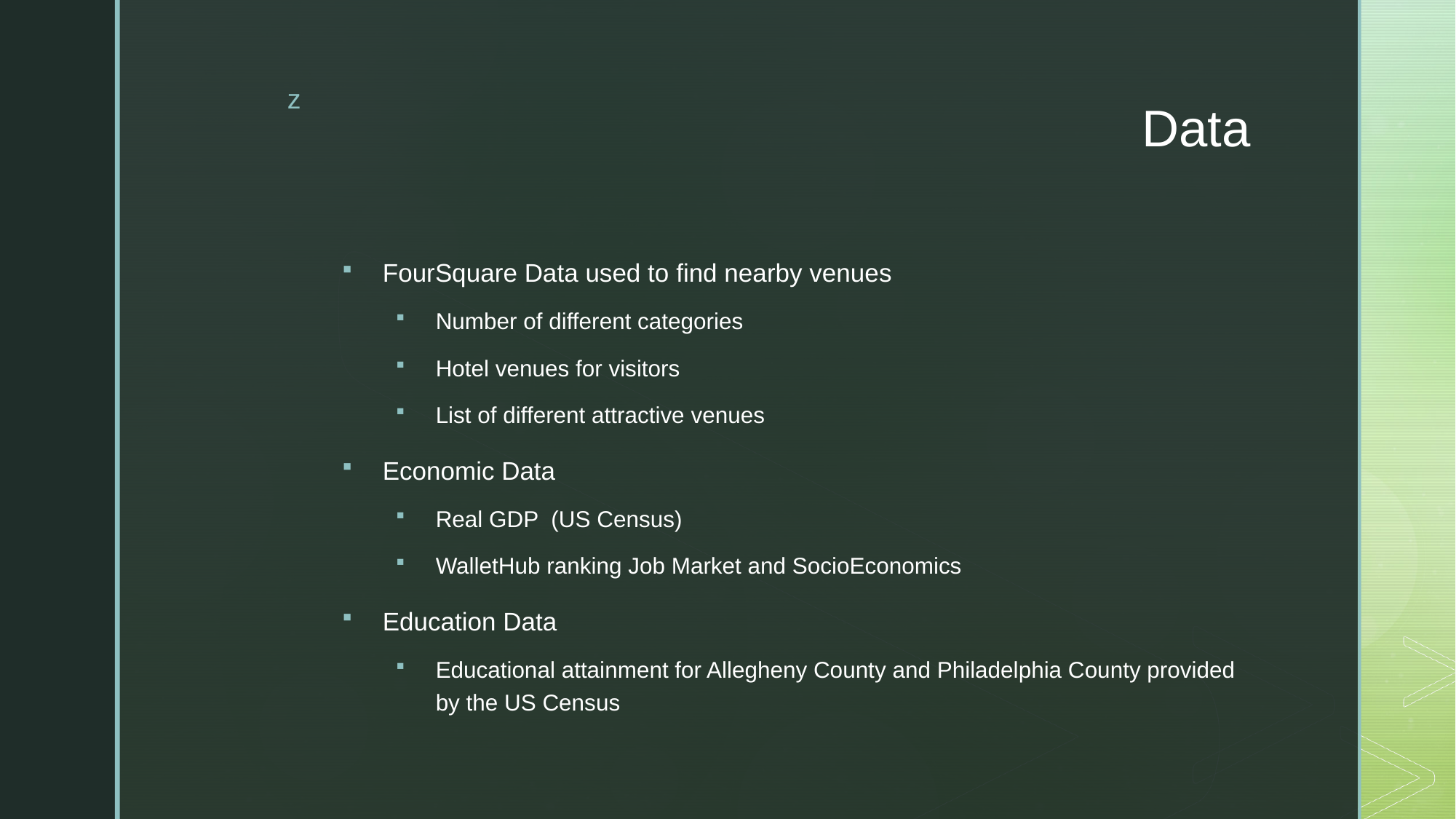

# Data
FourSquare Data used to find nearby venues
Number of different categories
Hotel venues for visitors
List of different attractive venues
Economic Data
Real GDP  (US Census)
WalletHub ranking Job Market and SocioEconomics
Education Data
Educational attainment for Allegheny County and Philadelphia County provided by the US Census